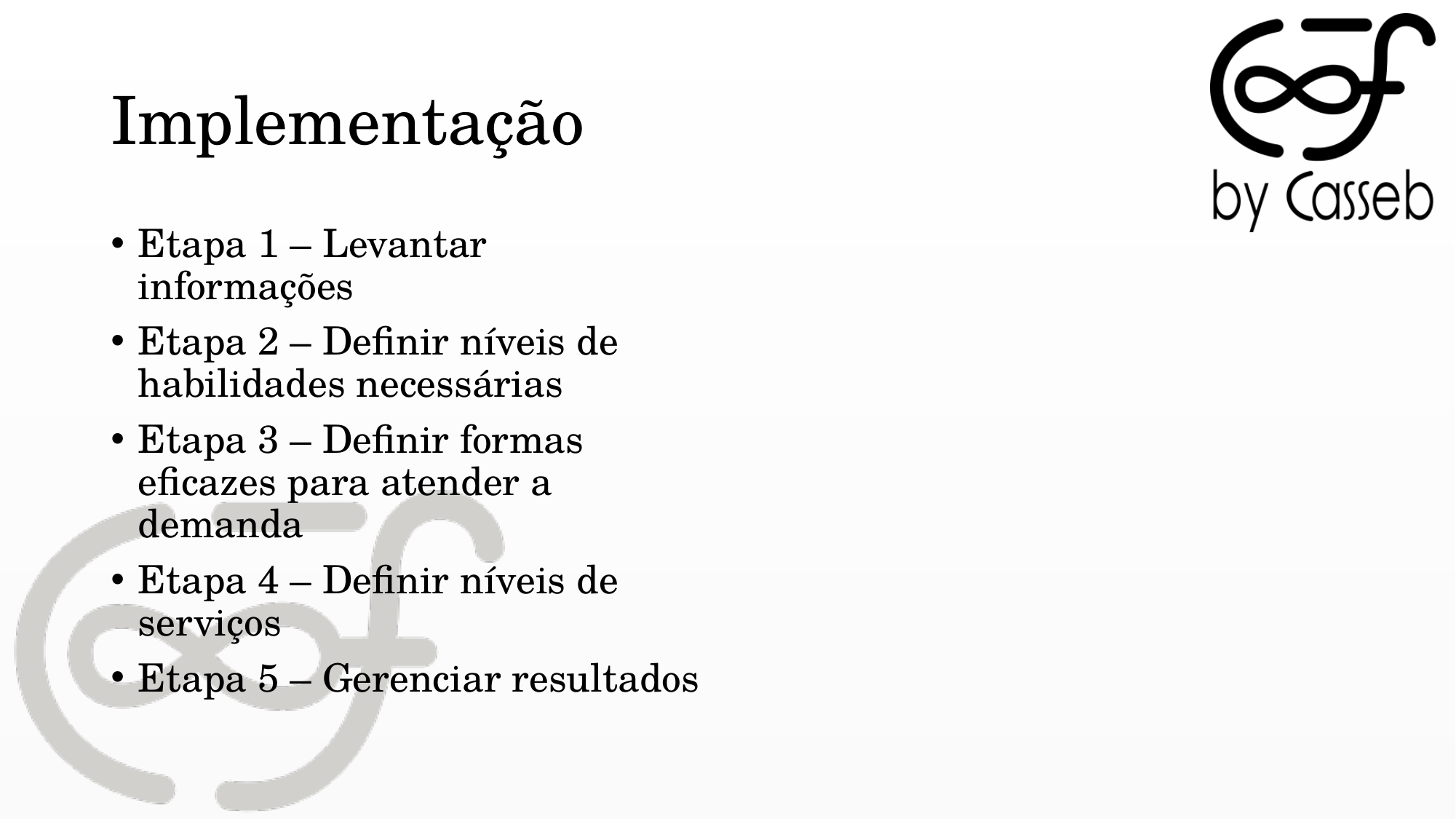

# Implementação
Etapa 1 – Levantar informações
Etapa 2 – Definir níveis de habilidades necessárias
Etapa 3 – Definir formas eficazes para atender a demanda
Etapa 4 – Definir níveis de serviços
Etapa 5 – Gerenciar resultados